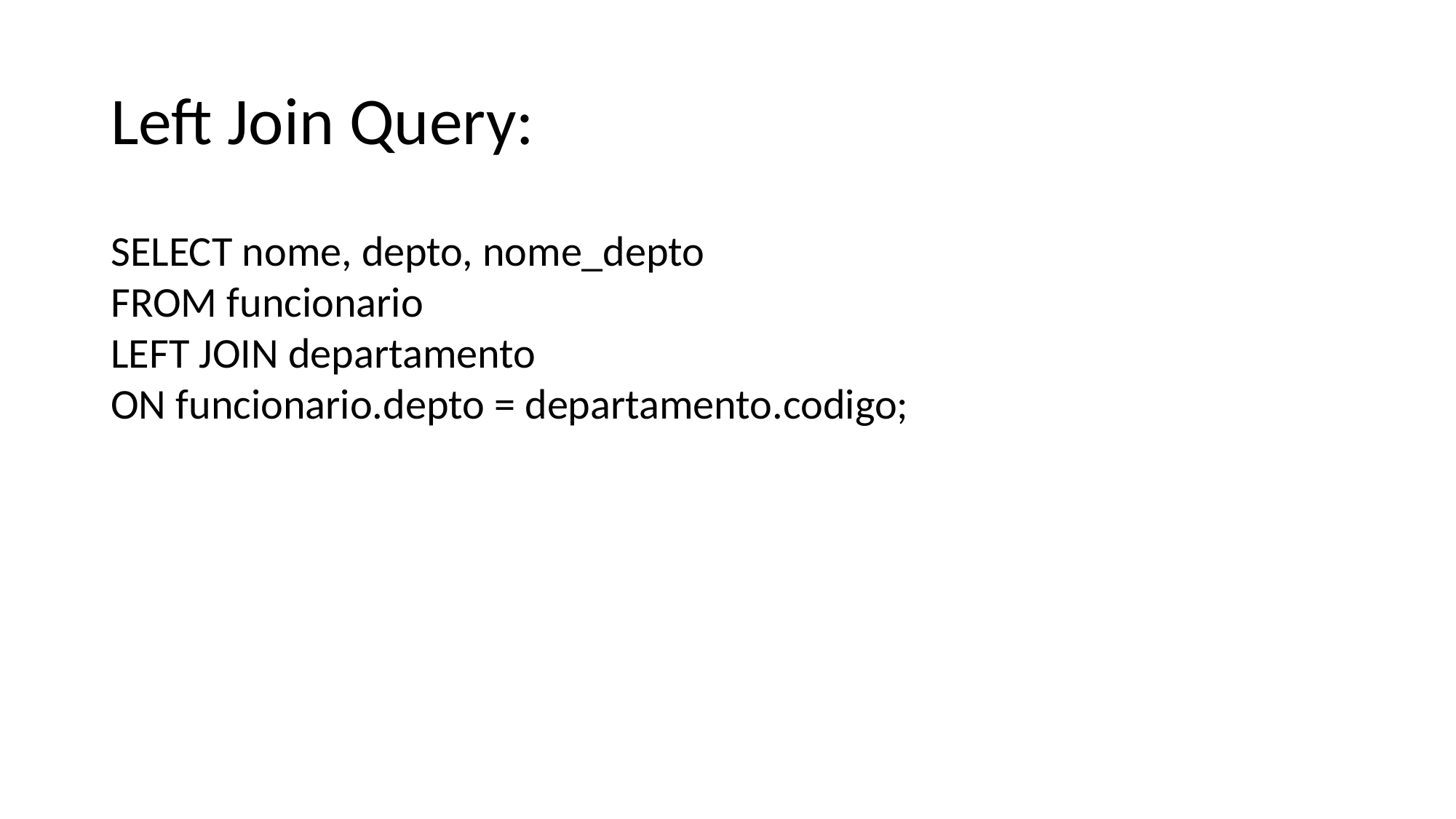

# Left Join Query:
SELECT nome, depto, nome_depto
FROM funcionario
LEFT JOIN departamento
ON funcionario.depto = departamento.codigo;